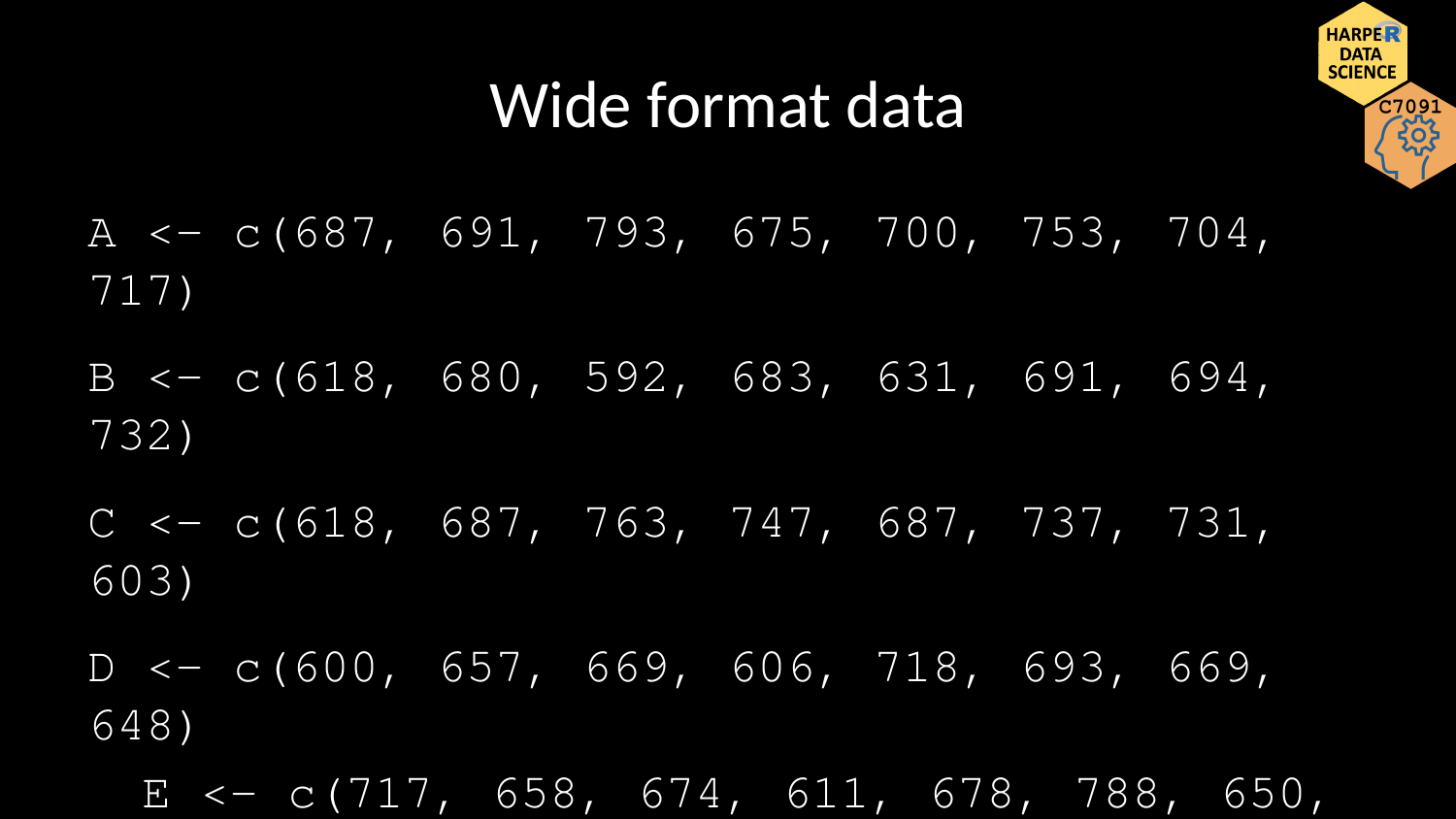

# Wide format data
A <- c(687, 691, 793, 675, 700, 753, 704, 717)
B <- c(618, 680, 592, 683, 631, 691, 694, 732)
C <- c(618, 687, 763, 747, 687, 737, 731, 603)
D <- c(600, 657, 669, 606, 718, 693, 669, 648)
E <- c(717, 658, 674, 611, 678, 788, 650, 690)